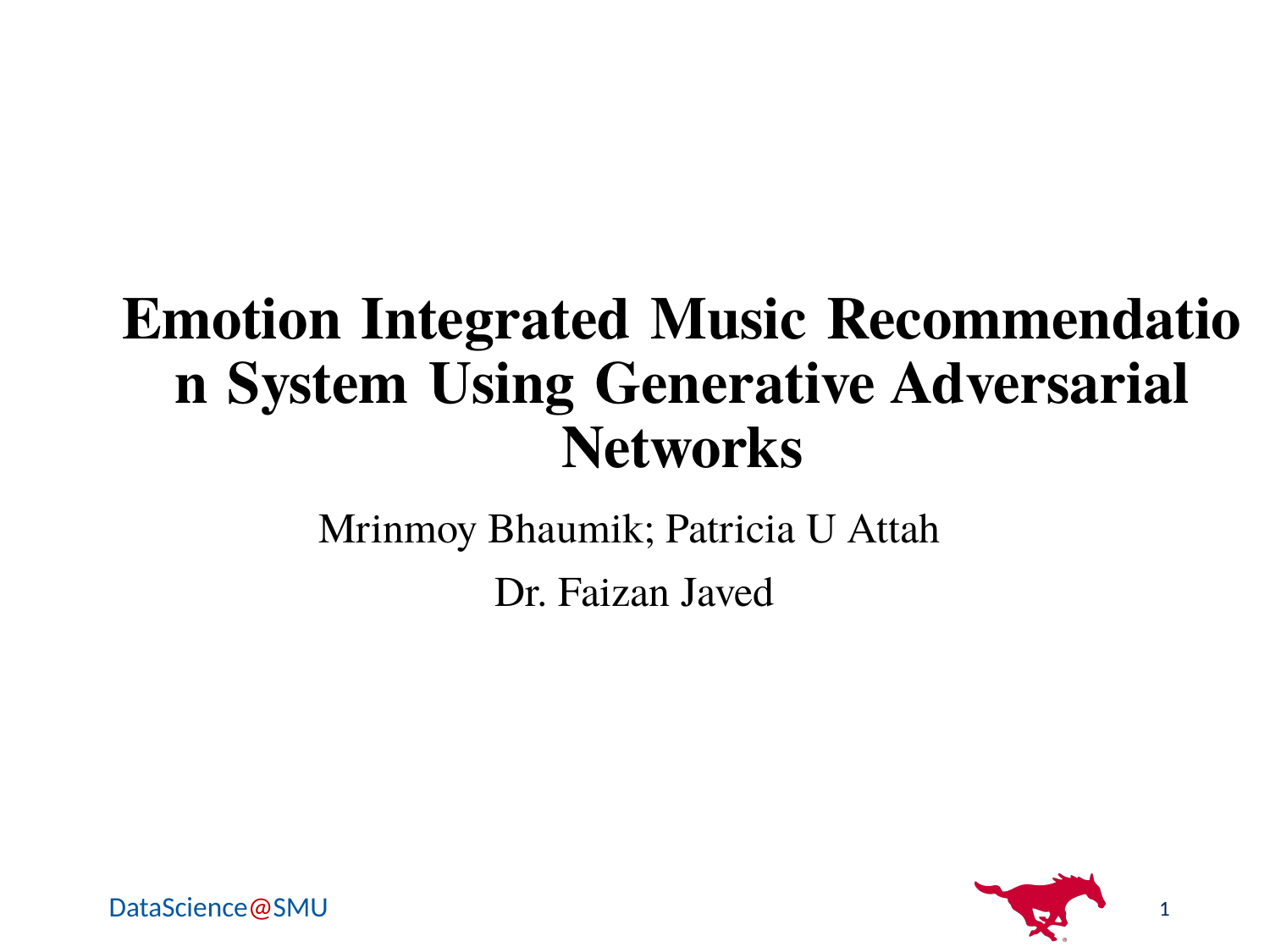

# Emotion Integrated Music Recommendation System Using Generative Adversarial Networks
Mrinmoy Bhaumik; Patricia U Attah
Dr. Faizan Javed
1